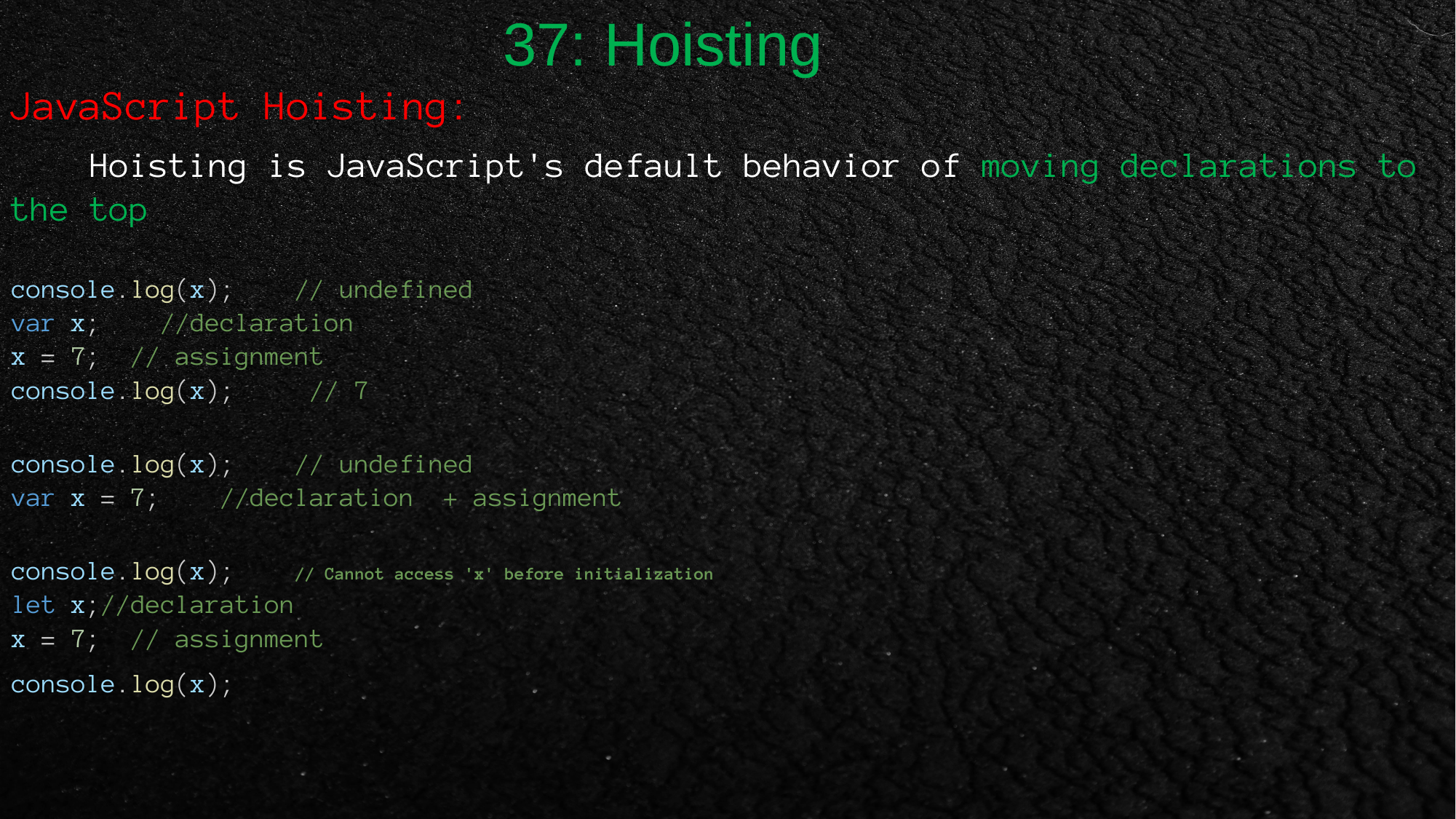

37: Hoisting
JavaScript Hoisting:
    Hoisting is JavaScript's default behavior of moving declarations to the top
    console.log(x);    // undefined
    var x;    //declaration
    x = 7;  // assignment
    console.log(x);     // 7

    console.log(x);    // undefined
    var x = 7;    //declaration  + assignment

    console.log(x);    // Cannot access 'x' before initialization
    let x;//declaration
    x = 7;  // assignment
    console.log(x);